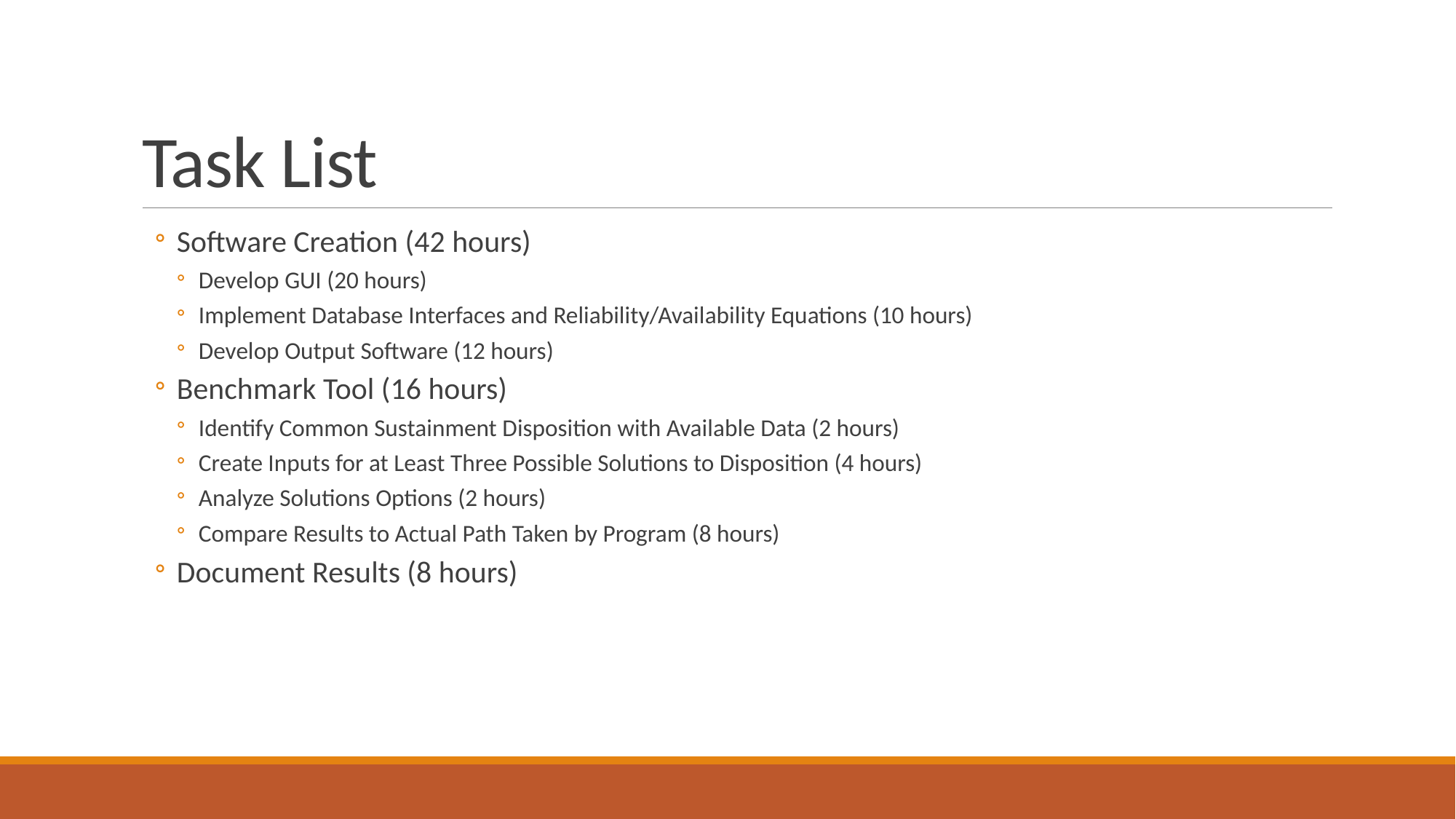

# Task List
Software Creation (42 hours)
Develop GUI (20 hours)
Implement Database Interfaces and Reliability/Availability Equations (10 hours)
Develop Output Software (12 hours)
Benchmark Tool (16 hours)
Identify Common Sustainment Disposition with Available Data (2 hours)
Create Inputs for at Least Three Possible Solutions to Disposition (4 hours)
Analyze Solutions Options (2 hours)
Compare Results to Actual Path Taken by Program (8 hours)
Document Results (8 hours)